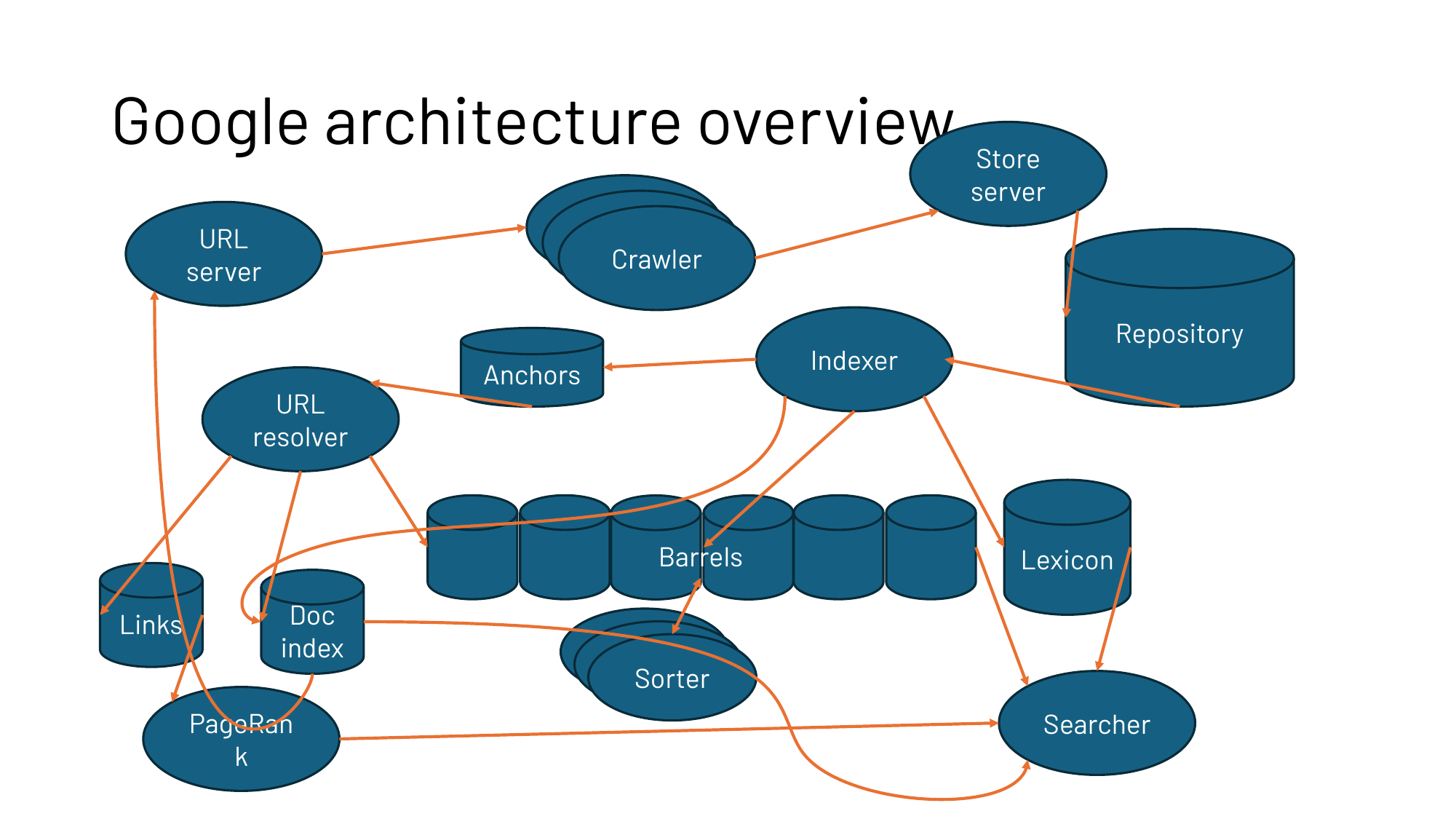

# Google architecture overview
Store server
Crawler
Crawler
Crawler
URL server
Repository
Indexer
Anchors
URL resolver
Lexicon

Barrels
Links
Doc index
Sorter
Sorter
Sorter
Searcher
PageRank